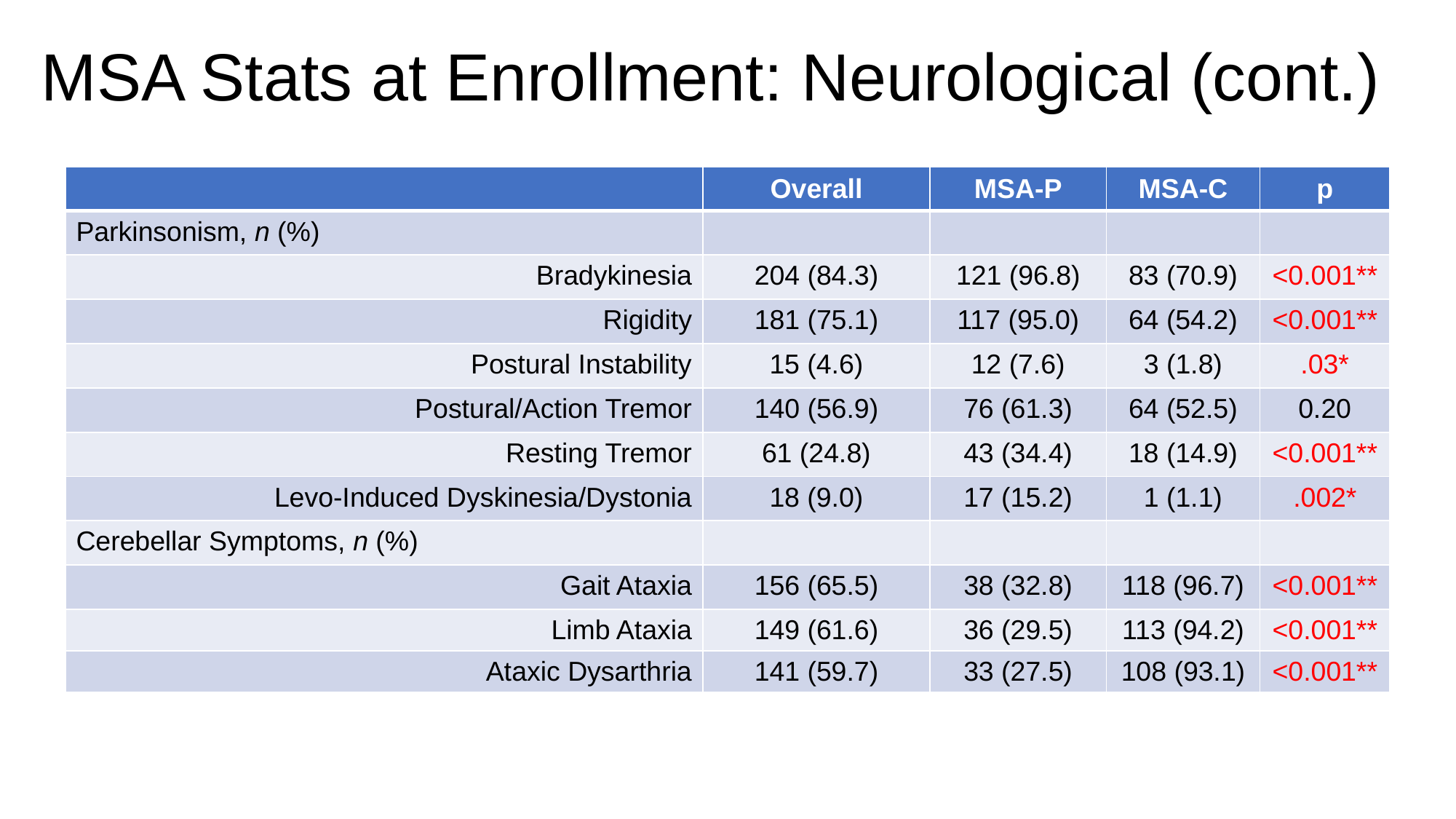

# MSA Stats at Enrollment: Neurological (cont.)
|  | Overall | MSA-P | MSA-C | p |
| --- | --- | --- | --- | --- |
| Parkinsonism, n (%) |  |  |  |  |
| Bradykinesia | 204 (84.3) | 121 (96.8) | 83 (70.9) | <0.001\*\* |
| Rigidity | 181 (75.1) | 117 (95.0) | 64 (54.2) | <0.001\*\* |
| Postural Instability | 15 (4.6) | 12 (7.6) | 3 (1.8) | .03\* |
| Postural/Action Tremor | 140 (56.9) | 76 (61.3) | 64 (52.5) | 0.20 |
| Resting Tremor | 61 (24.8) | 43 (34.4) | 18 (14.9) | <0.001\*\* |
| Levo-Induced Dyskinesia/Dystonia | 18 (9.0) | 17 (15.2) | 1 (1.1) | .002\* |
| Cerebellar Symptoms, n (%) |  |  |  |  |
| Gait Ataxia | 156 (65.5) | 38 (32.8) | 118 (96.7) | <0.001\*\* |
| Limb Ataxia | 149 (61.6) | 36 (29.5) | 113 (94.2) | <0.001\*\* |
| Ataxic Dysarthria | 141 (59.7) | 33 (27.5) | 108 (93.1) | <0.001\*\* |